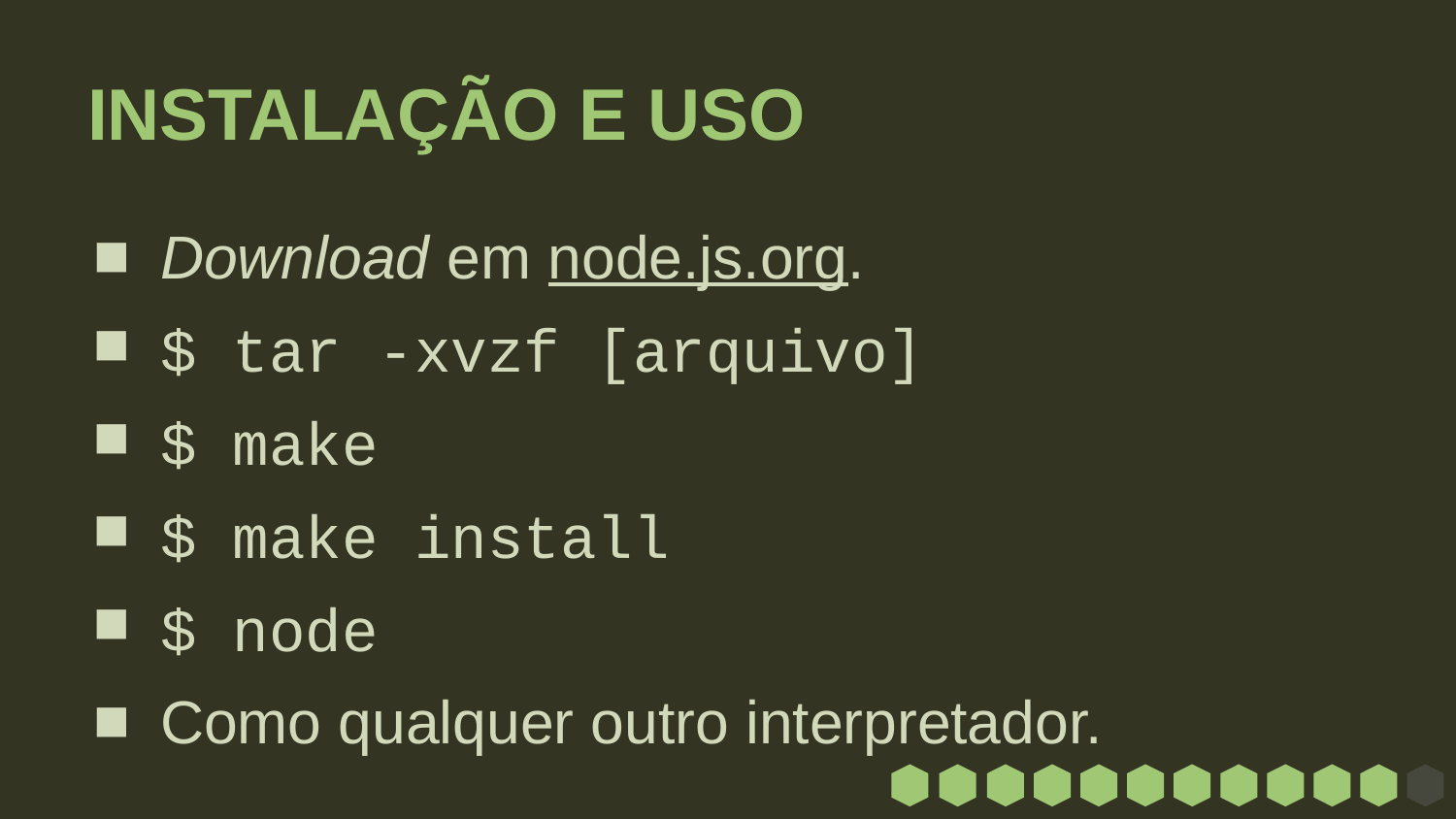

# INSTALAÇÃO E USO
Download em node.js.org.
$ tar -xvzf [arquivo]
$ make
$ make install
$ node
Como qualquer outro interpretador.